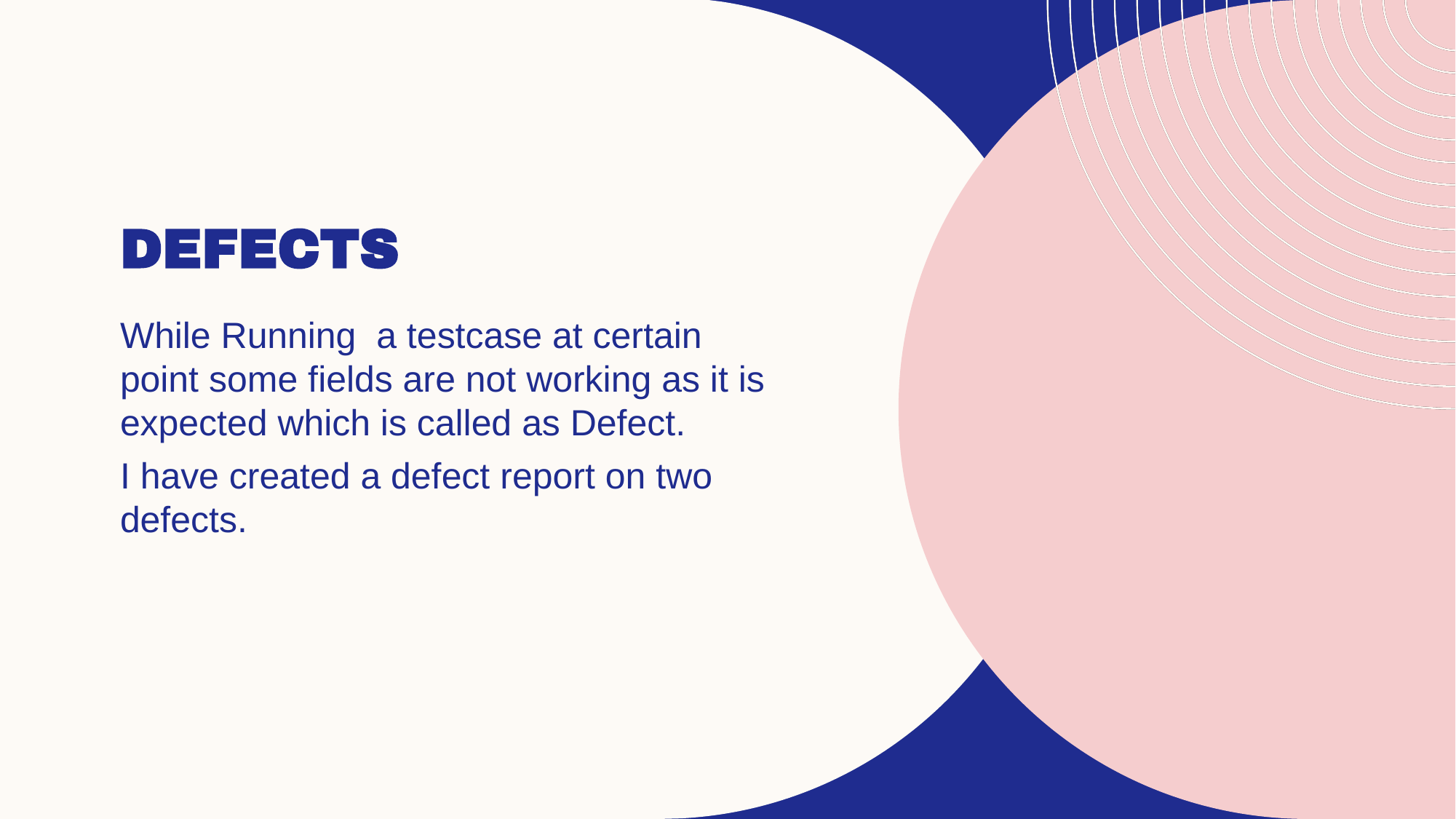

# Defects
While Running  a testcase at certain point some fields are not working as it is expected which is called as Defect.
I have created a defect report on two defects.